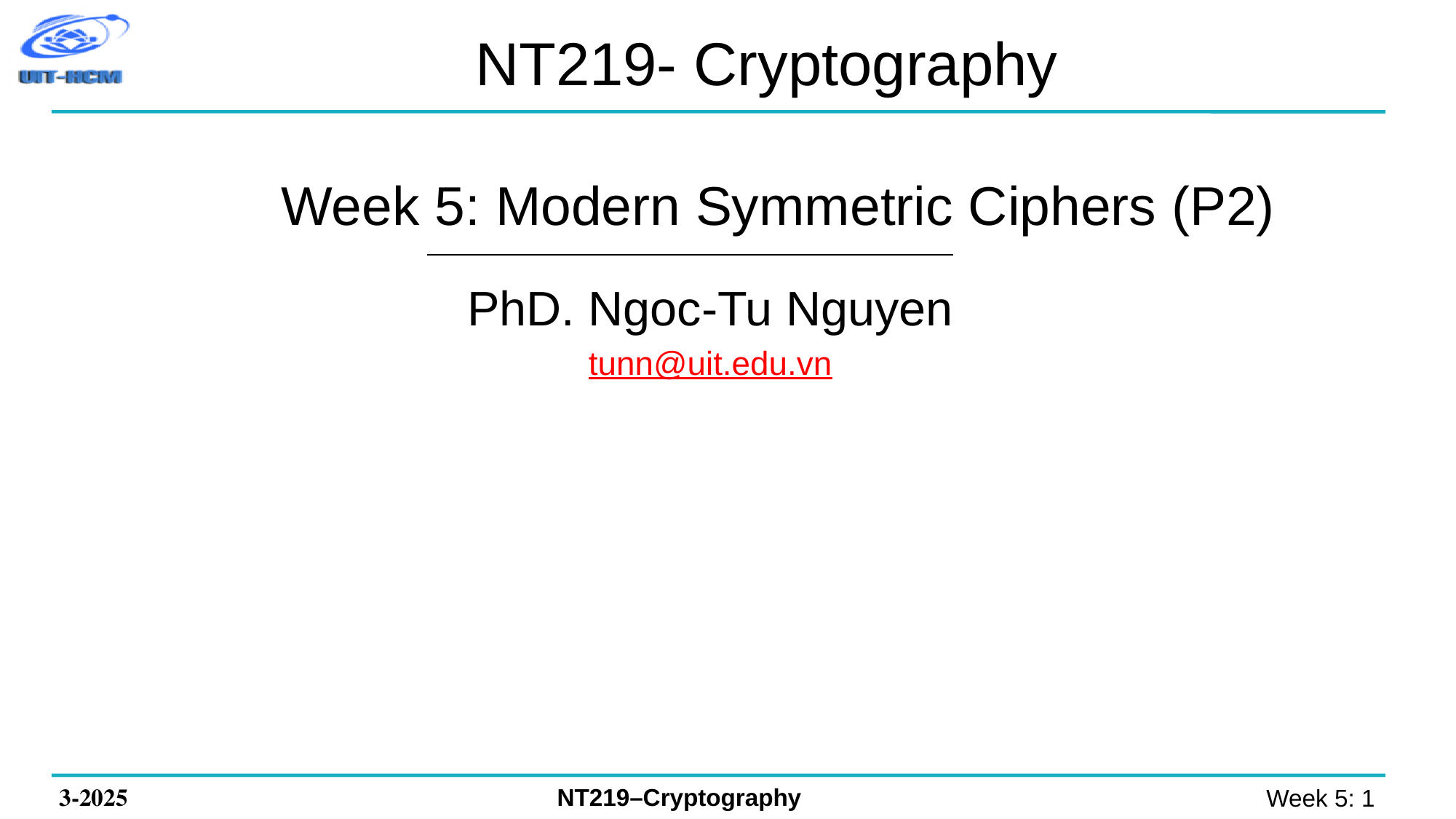

# NT219- Cryptography
Week 5: Modern Symmetric Ciphers (P2)
PhD. Ngoc-Tu Nguyen
tunn@uit.edu.vn